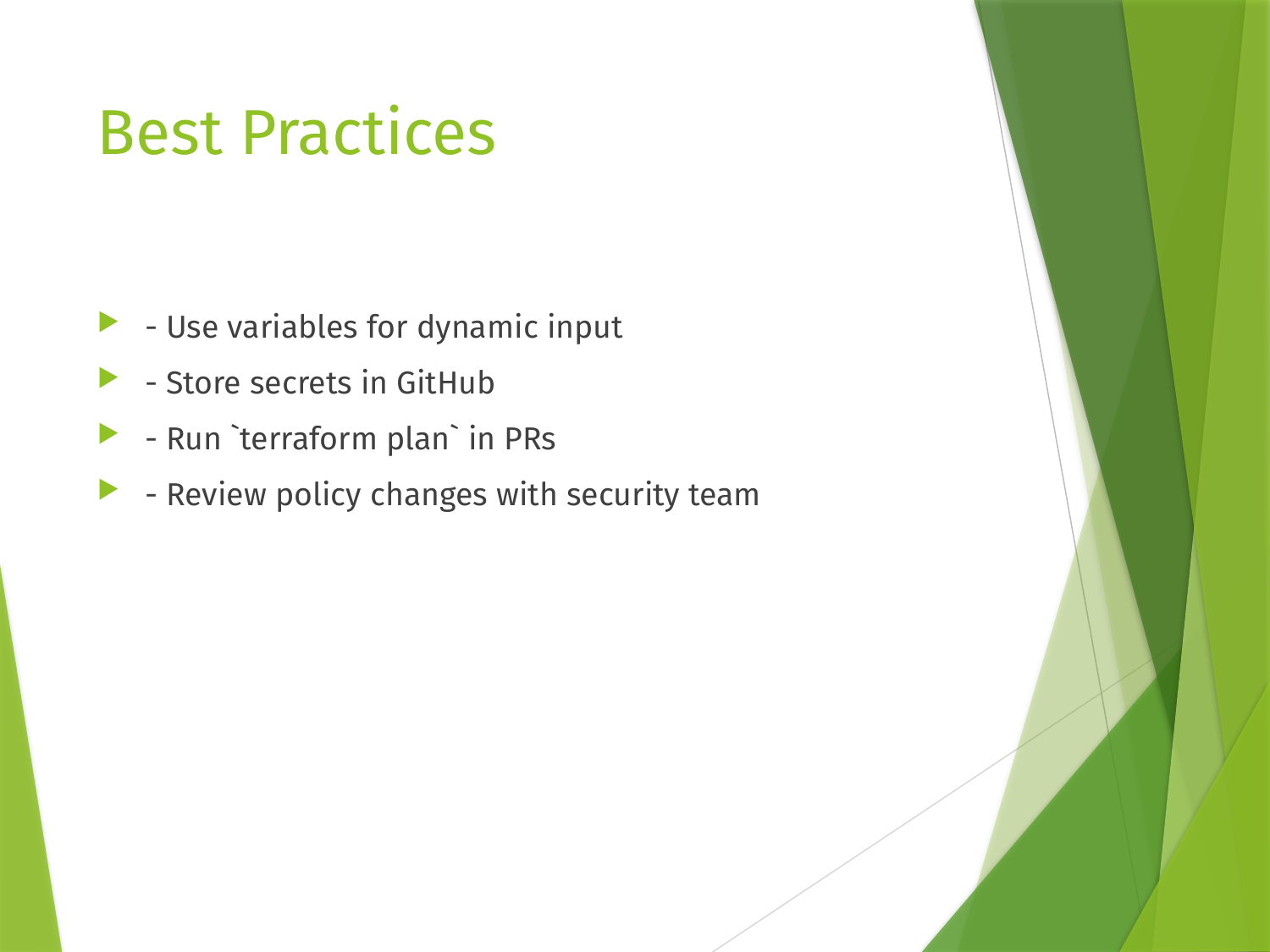

# Best Practices
- Use variables for dynamic input
- Store secrets in GitHub
- Run `terraform plan` in PRs
- Review policy changes with security team